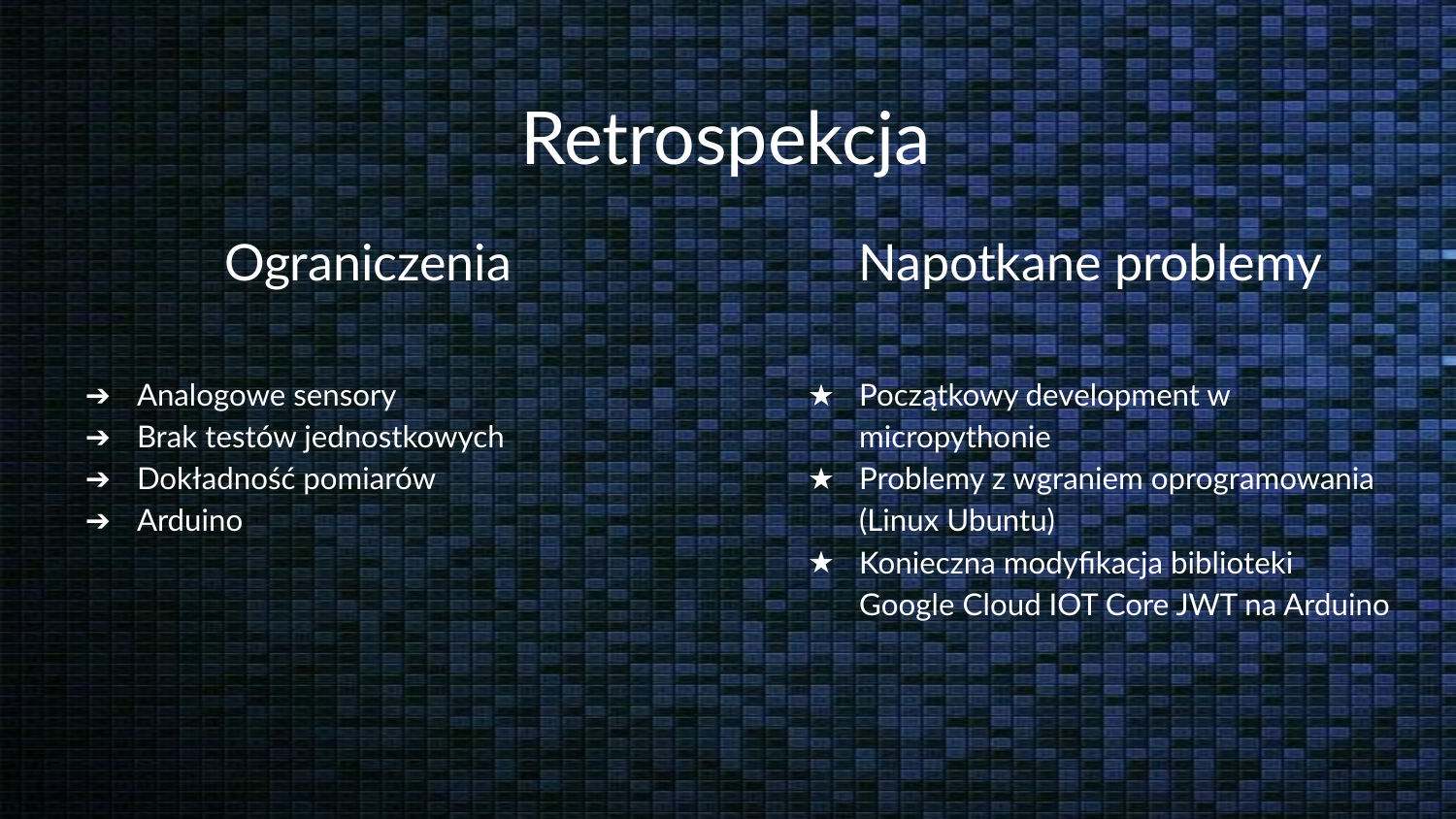

# Retrospekcja
Ograniczenia
Napotkane problemy
Analogowe sensory
Brak testów jednostkowych
Dokładność pomiarów
Arduino
Początkowy development w micropythonie
Problemy z wgraniem oprogramowania (Linux Ubuntu)
Konieczna modyfikacja biblioteki
Google Cloud IOT Core JWT na Arduino